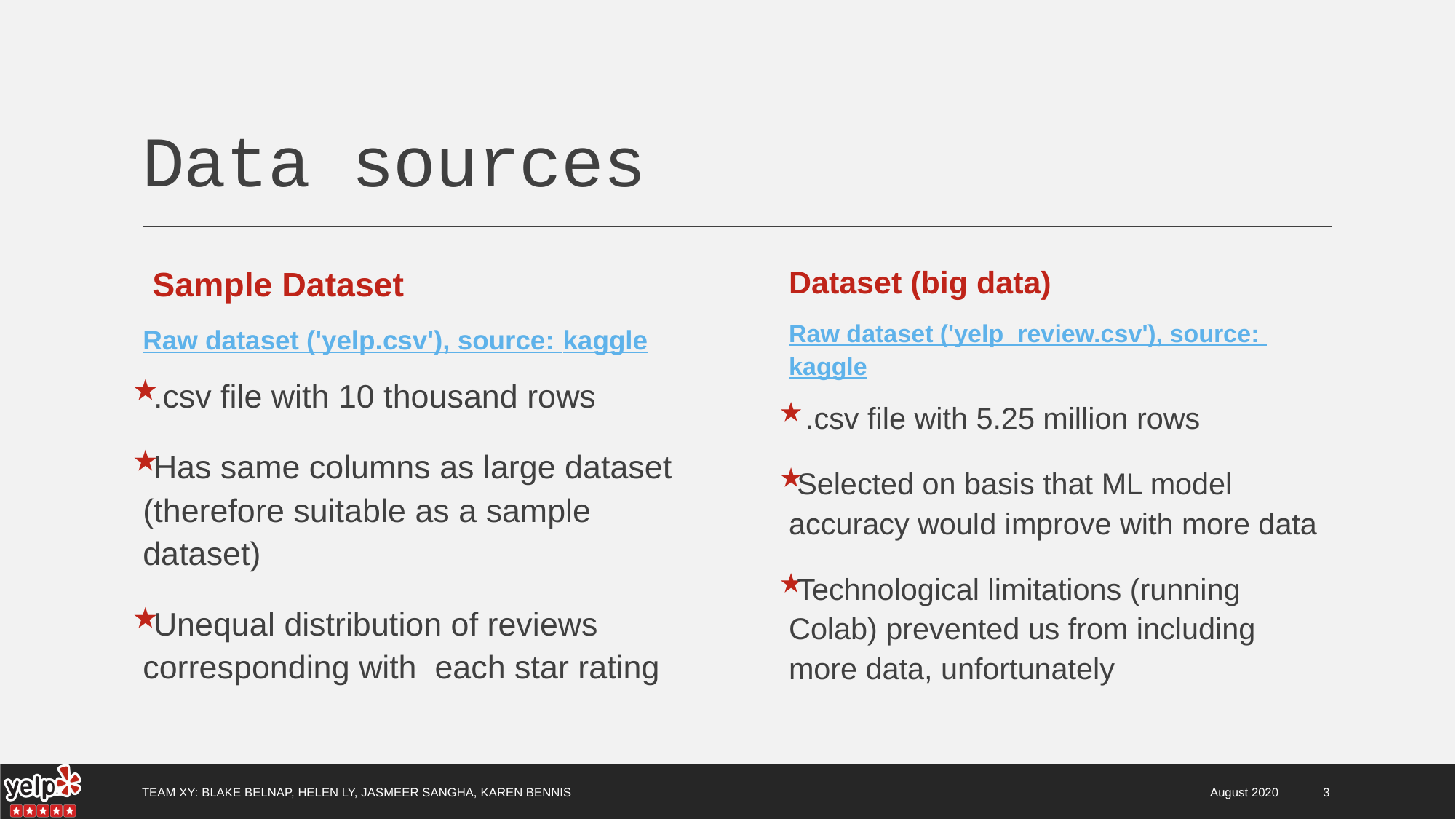

# Data sources
 Sample Dataset
Raw dataset ('yelp.csv'), source: kaggle
.csv file with 10 thousand rows
Has same columns as large dataset (therefore suitable as a sample dataset)
Unequal distribution of reviews corresponding with  each star rating

Dataset (big data)
Raw dataset ('yelp_review.csv'), source: kaggle
 .csv file with 5.25 million rows
Selected on basis that ML model accuracy would improve with more data
Technological limitations (running Colab) prevented us from including more data, unfortunately

Team Xy: Blake Belnap, Helen Ly, Jasmeer Sangha, Karen Bennis
August 2020
3